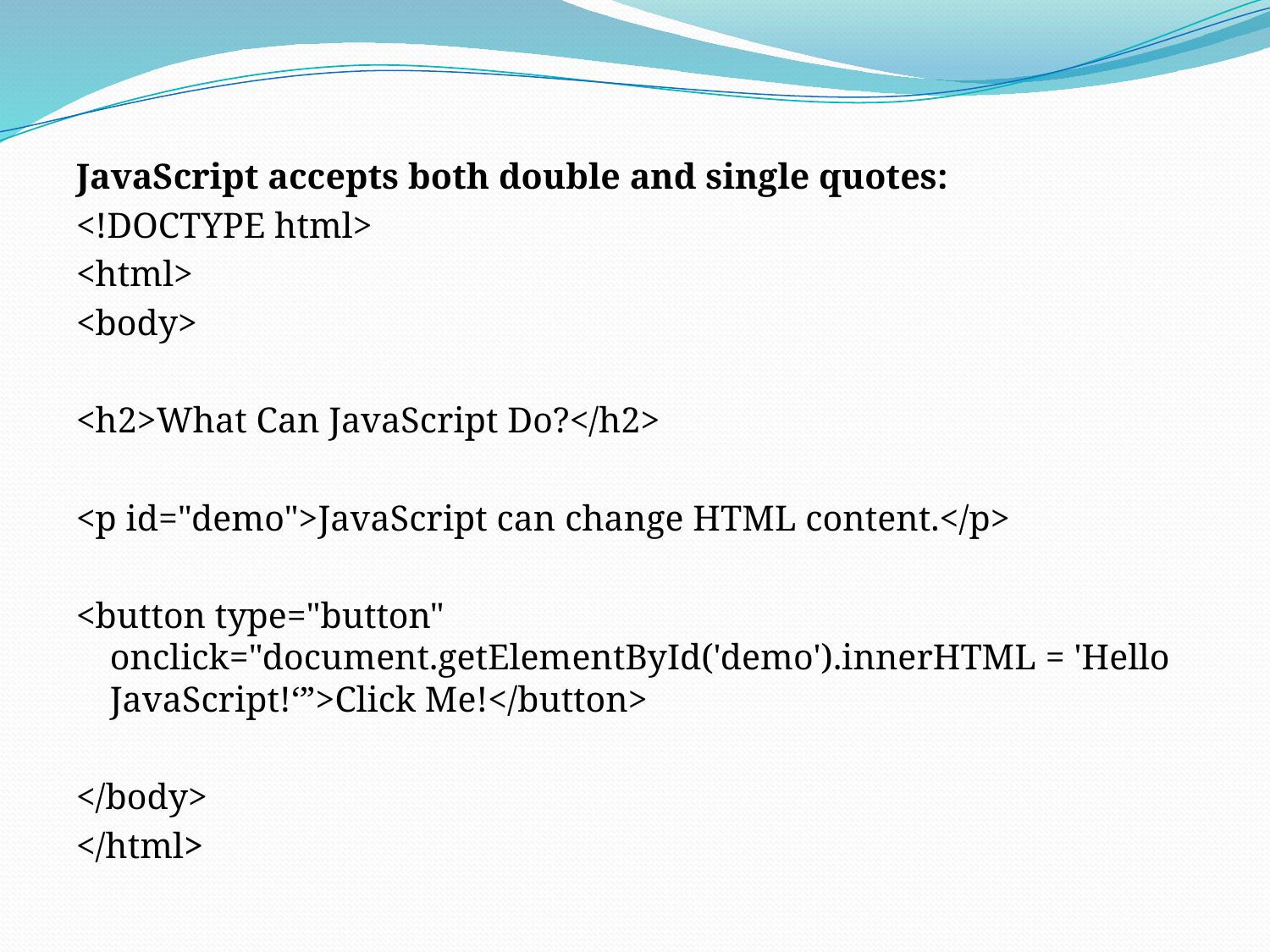

JavaScript accepts both double and single quotes:
<!DOCTYPE html>
<html>
<body>

<h2>What Can JavaScript Do?</h2>

<p id="demo">JavaScript can change HTML content.</p>

<button type="button" onclick="document.getElementById('demo').innerHTML = 'Hello JavaScript!‘”>Click Me!</button>

</body>
</html>